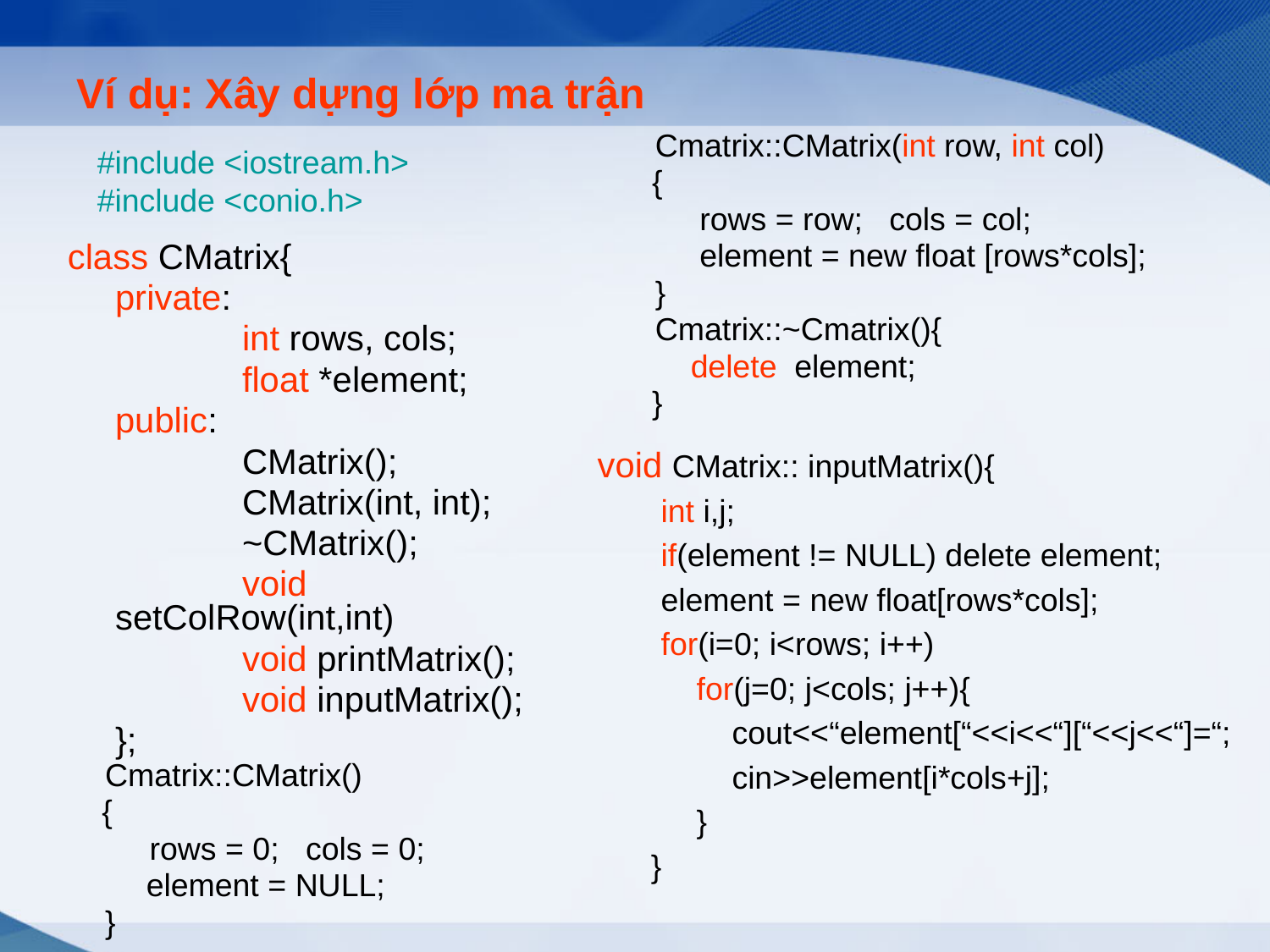

# Ví dụ: Xây dựng lớp ma trận

	Cmatrix::CMatrix(int row, int col)
     {
	     rows = row;   cols = col;
	     element = new float [rows*cols];
	}
	Cmatrix::~Cmatrix(){
	    delete  element;
     }

#include <iostream.h>
#include <conio.h>
class CMatrix{
	private:
		int rows, cols;
		float *element;
	public:
		CMatrix();
		CMatrix(int, int);
		~CMatrix();
		void setColRow(int,int)
		void printMatrix();
		void inputMatrix();
	};
void CMatrix:: inputMatrix(){
int i,j;
if(element != NULL) delete element;
element = new float[rows*cols];
for(i=0; i<rows; i++)
    for(j=0; j<cols; j++){
        cout<<“element[“<<i<<“][“<<j<<“]=“;
        cin>>element[i*cols+j];
    }
      }
	Cmatrix::CMatrix()
     {
	     rows = 0;   cols = 0;
          element = NULL;
	}